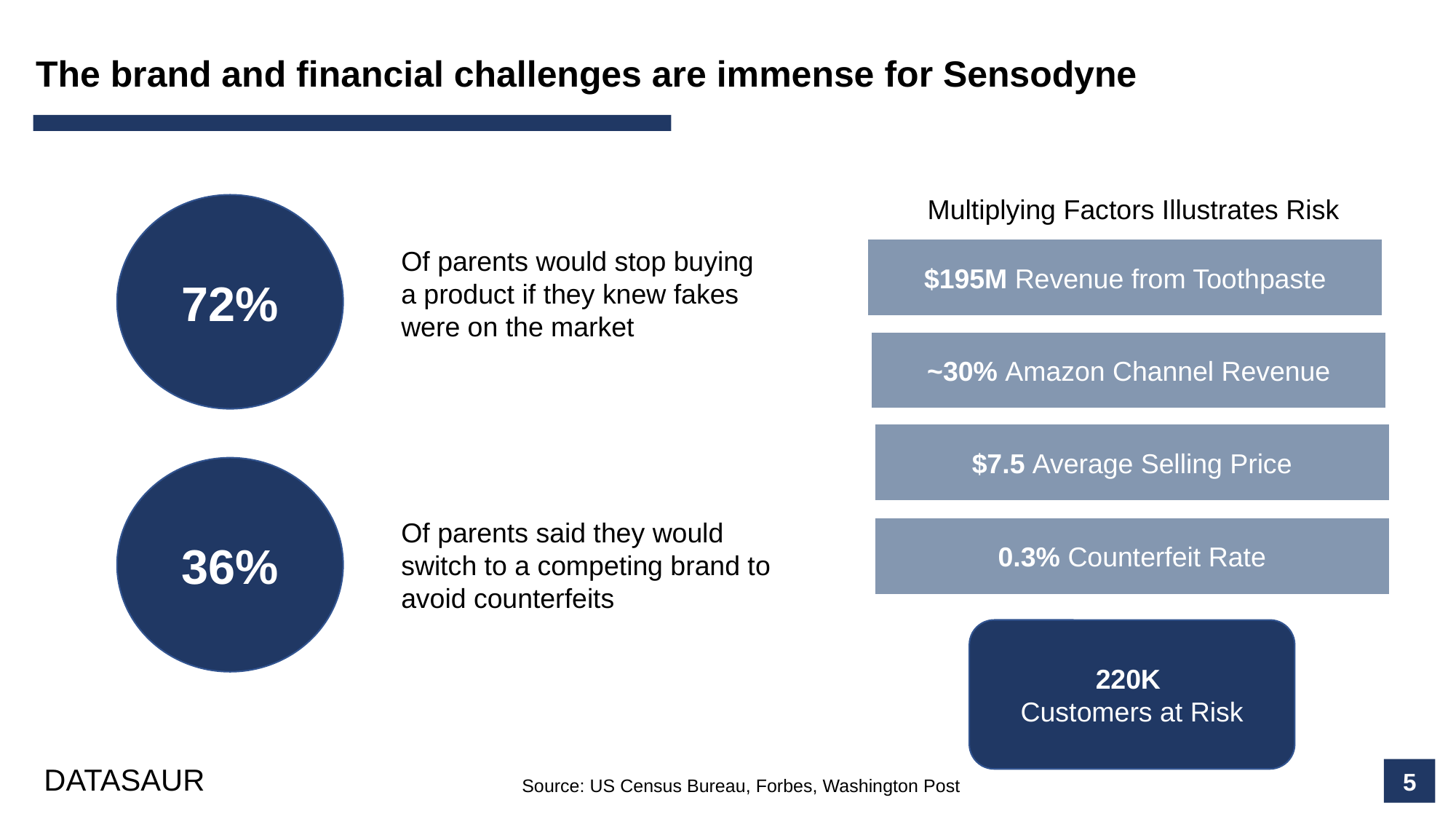

# The brand and financial challenges are immense for Sensodyne
228K customers, representing 1.68M revenue are at risk
Multiplying Factors Illustrates Risk
72%
Of parents would stop buying a product if they knew fakes were on the market
$195M Revenue from Toothpaste
~30% Amazon Channel Revenue
$7.5 Average Selling Price
36%
Of parents said they would switch to a competing brand to avoid counterfeits
0.3% Counterfeit Rate
220K
Customers at Risk
Source: US Census Bureau, Forbes, Washington Post